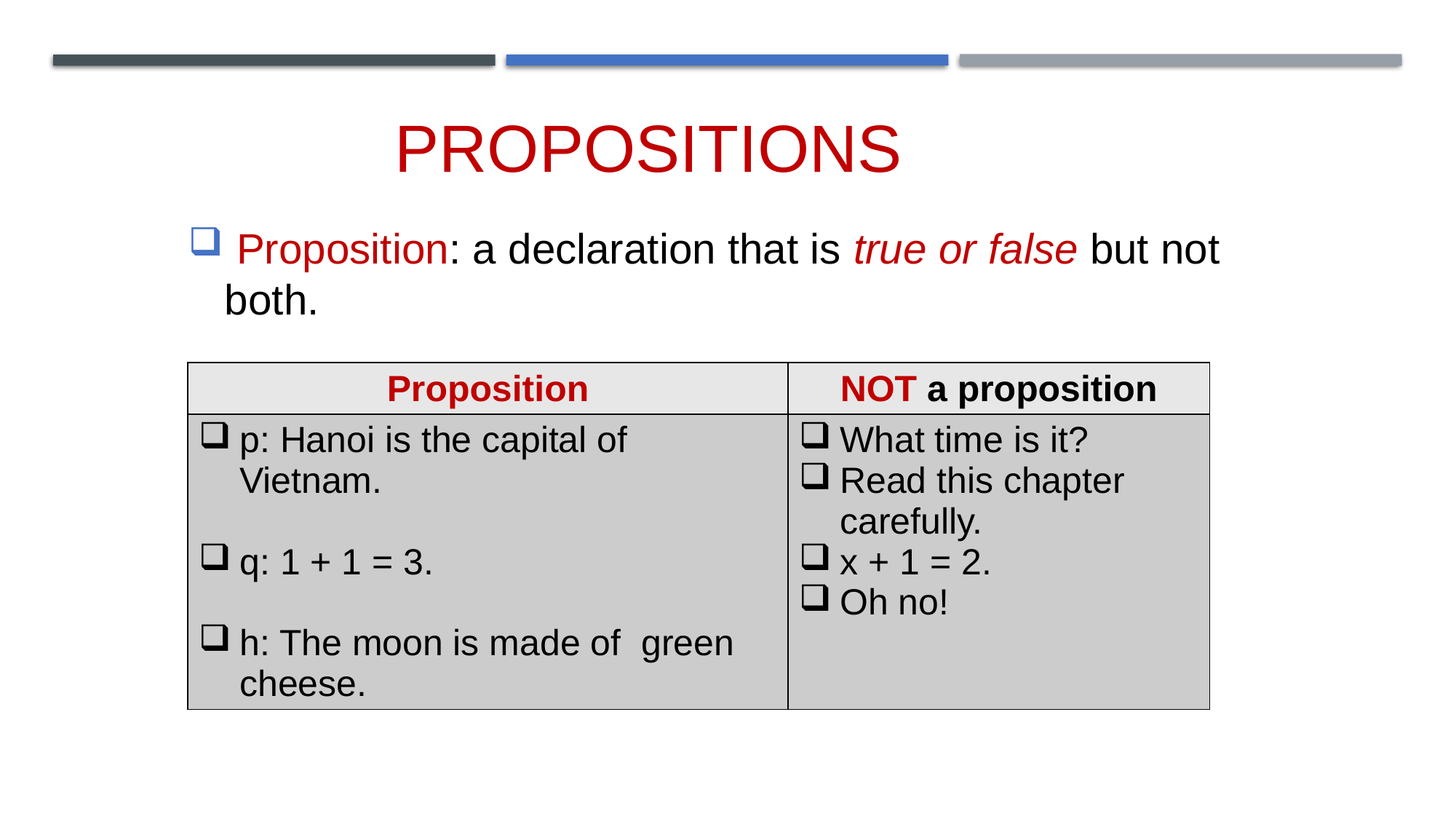

# Propositions
 Proposition: a declaration that is true or false but not both.

| Proposition | NOT a proposition |
| --- | --- |
| p: Hanoi is the capital of Vietnam. q: 1 + 1 = 3. h: The moon is made of green cheese. | What time is it? Read this chapter carefully. x + 1 = 2. Oh no! |